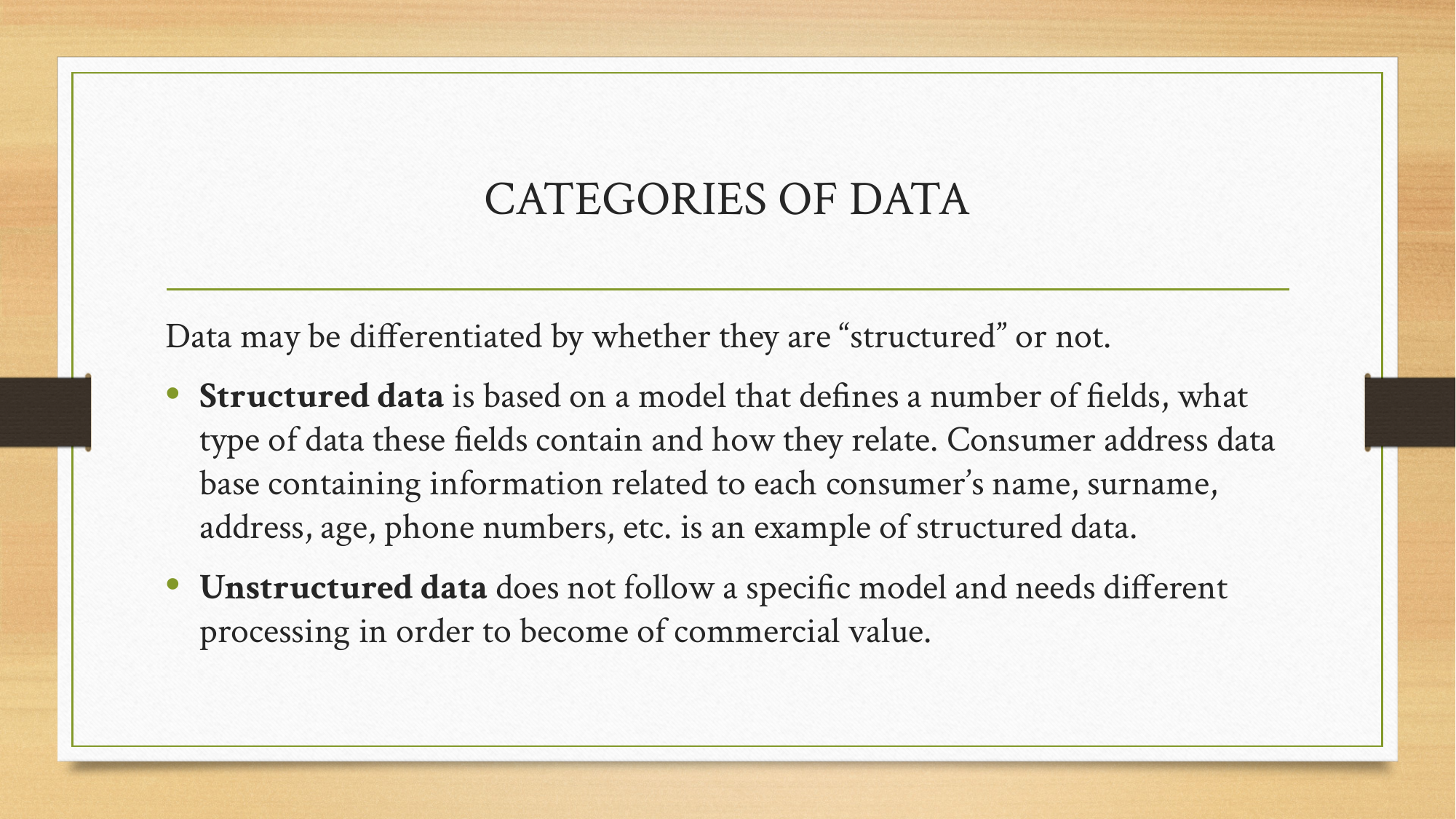

# CATEGORIES OF DATA
Data may be differentiated by whether they are “structured” or not.
Structured data is based on a model that defines a number of fields, what type of data these fields contain and how they relate. Consumer address data base containing information related to each consumer’s name, surname, address, age, phone numbers, etc. is an example of structured data.
Unstructured data does not follow a specific model and needs different processing in order to become of commercial value.